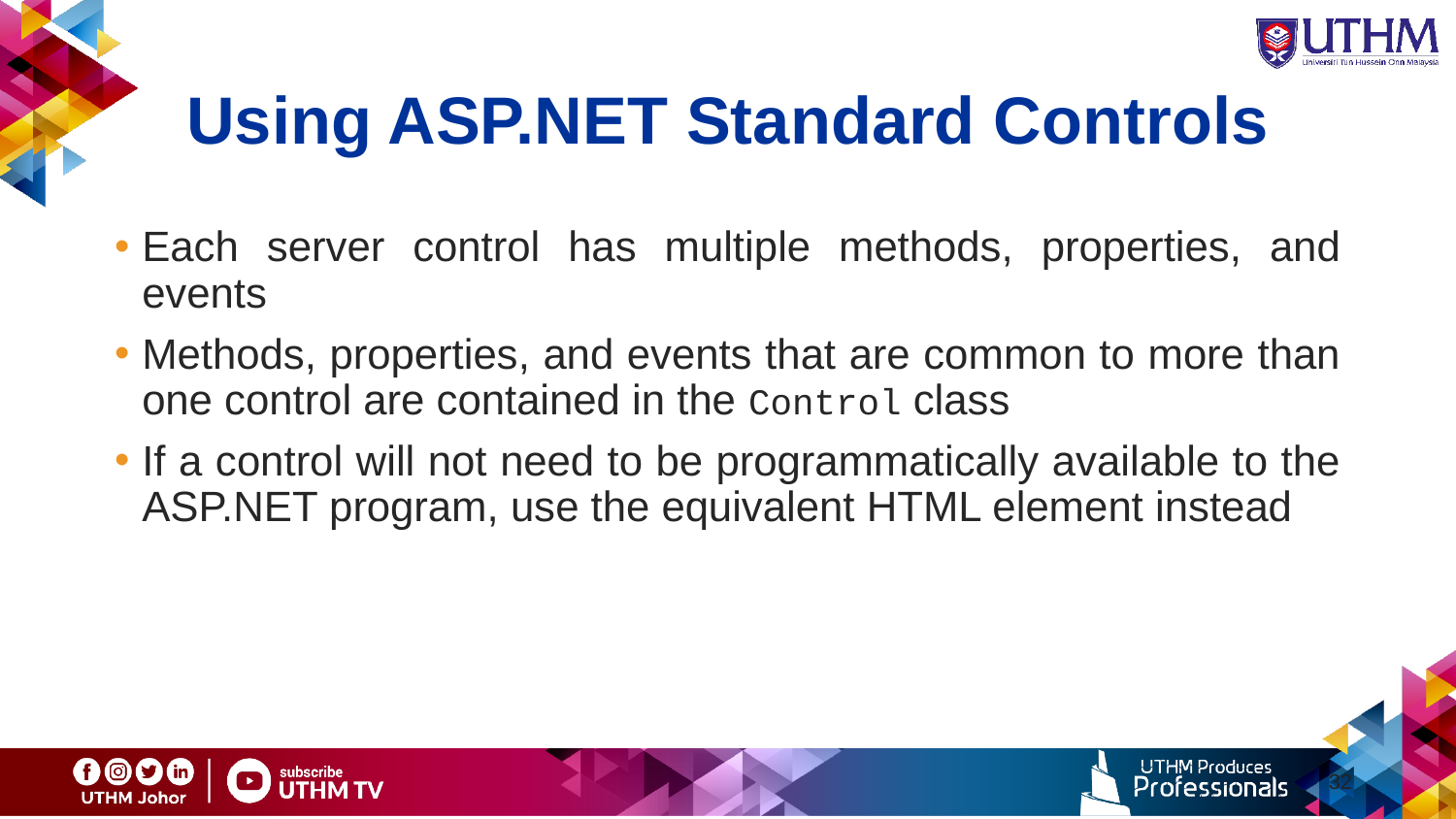

# Using ASP.NET Standard Controls
Each server control has multiple methods, properties, and events
Methods, properties, and events that are common to more than one control are contained in the Control class
If a control will not need to be programmatically available to the ASP.NET program, use the equivalent HTML element instead
32